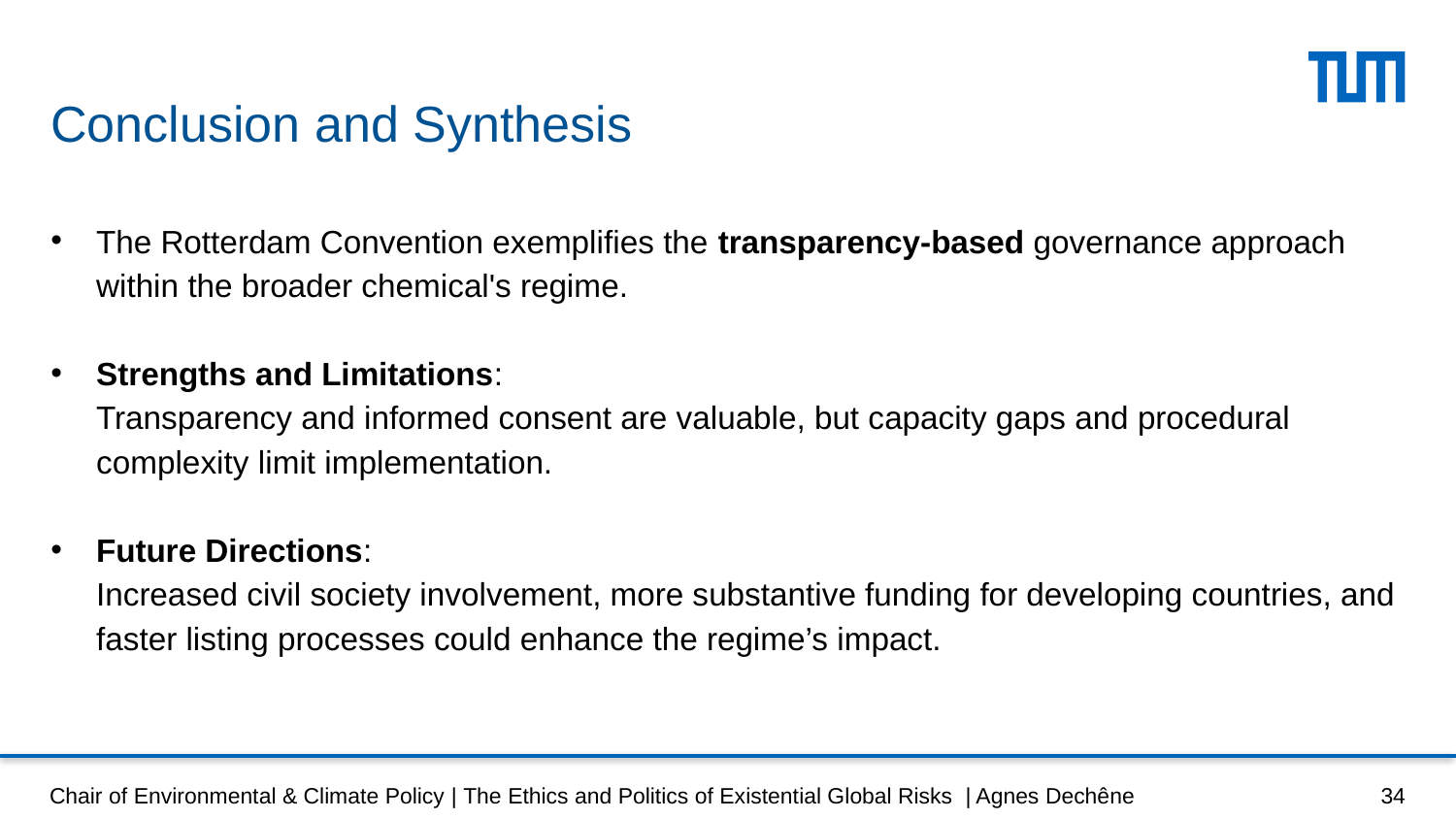

# Conclusion and Synthesis
The Rotterdam Convention exemplifies the transparency-based governance approach within the broader chemical's regime.

Strengths and Limitations:
Transparency and informed consent are valuable, but capacity gaps and procedural complexity limit implementation.

Future Directions:
Increased civil society involvement, more substantive funding for developing countries, and faster listing processes could enhance the regime’s impact.
Chair of Environmental & Climate Policy | The Ethics and Politics of Existential Global Risks  | Agnes Dechêne
34